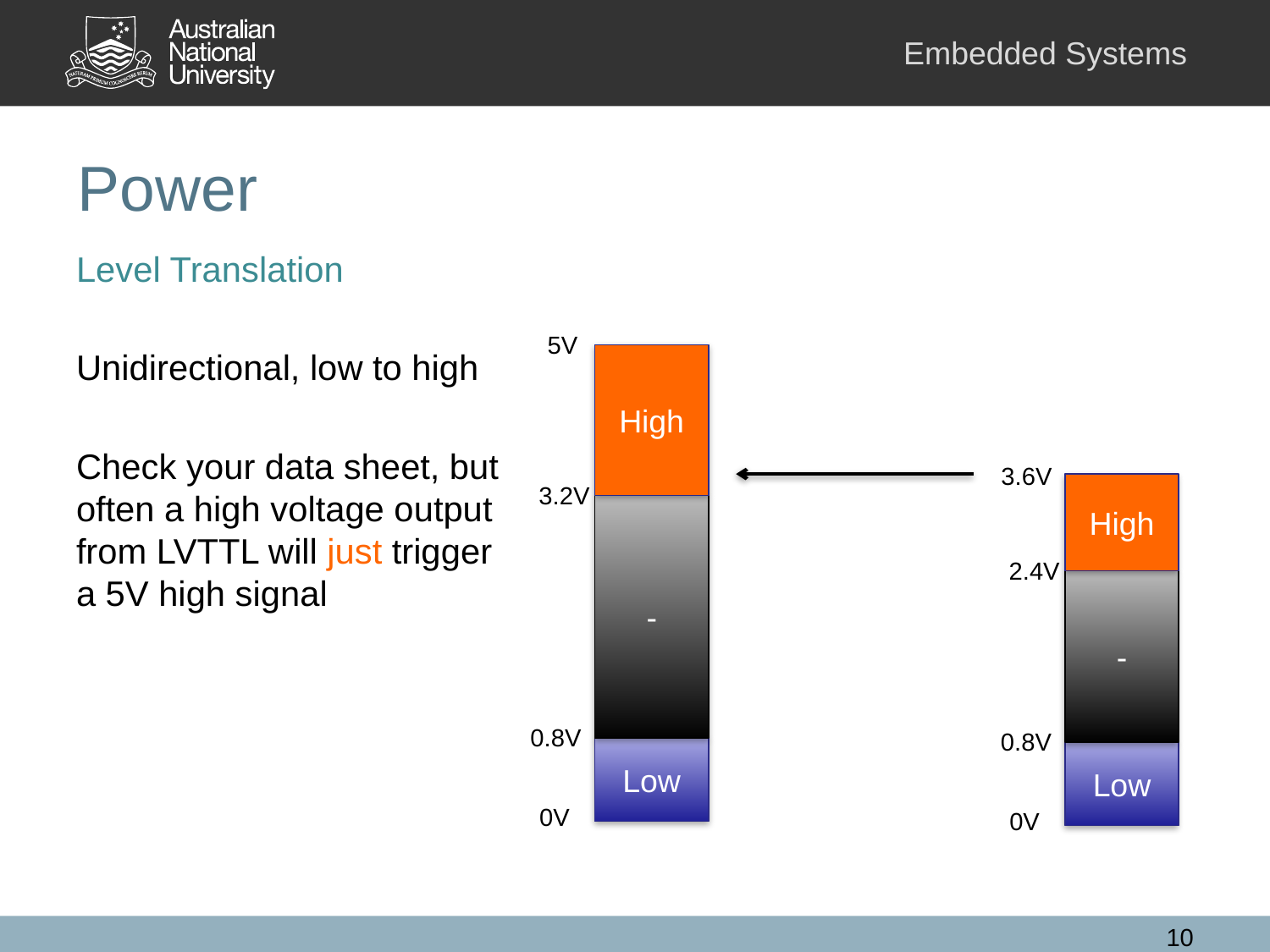

# Power
Level Translation

Unidirectional, low to high

Check your data sheet, but often a high voltage output from LVTTL will just trigger a 5V high signal
5V
High
3.6V
High
3.2V
-
2.4V
-
0.8V
0.8V
Low
Low
0V
0V
10